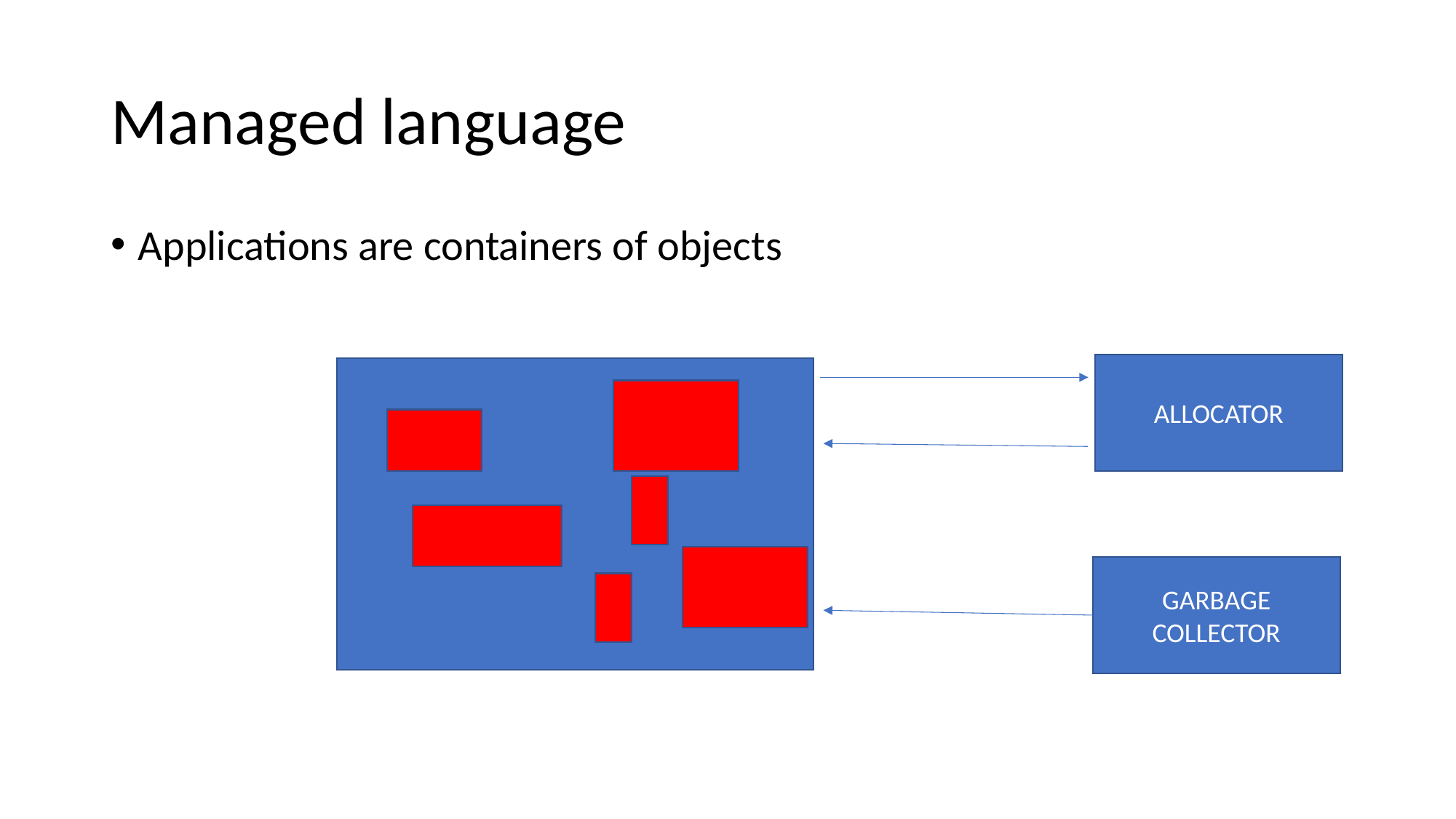

# Managed language
Applications are containers of objects
ALLOCATOR

GARBAGE
COLLECTOR